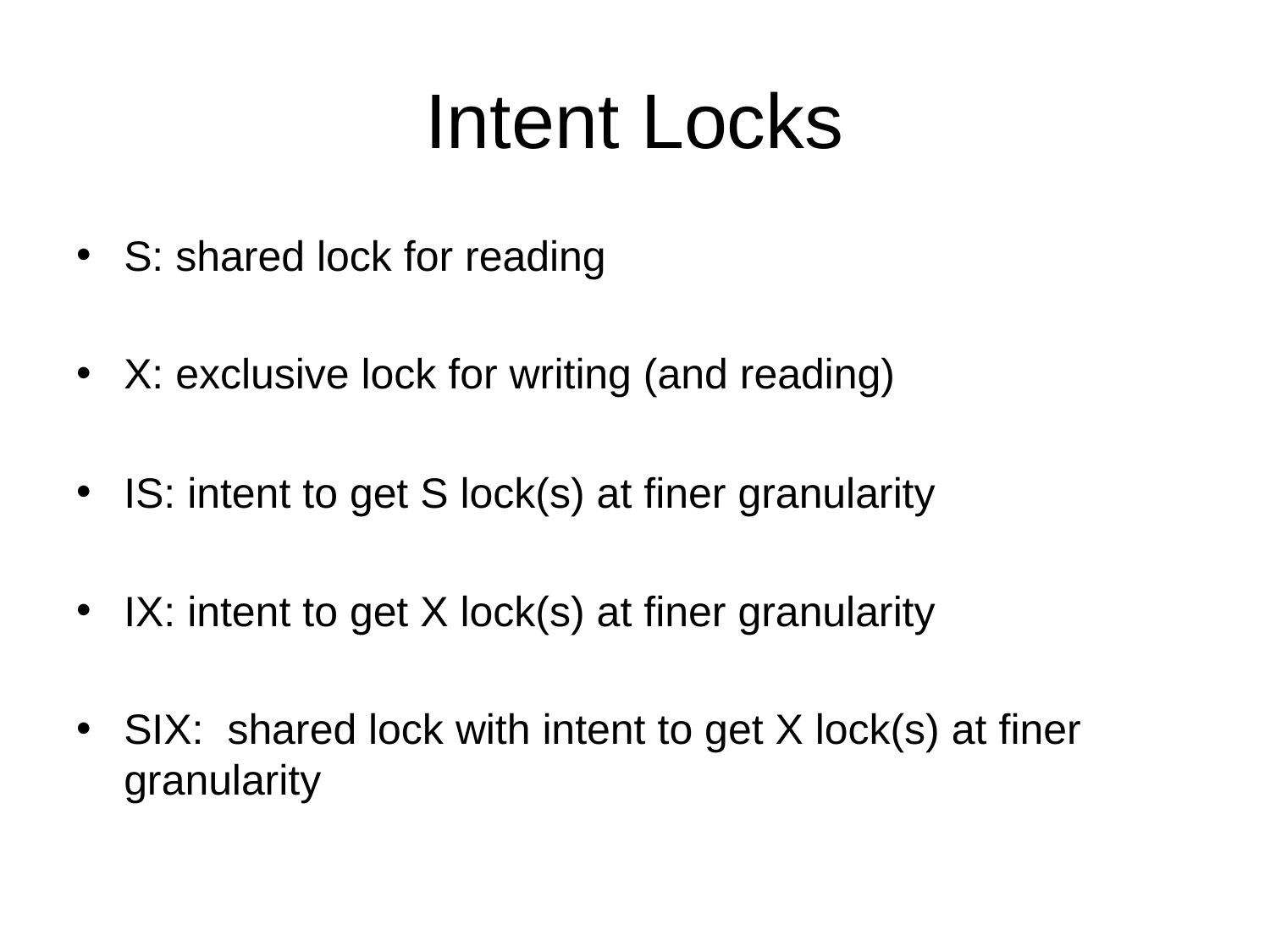

# Intent Locks
S: shared lock for reading

X: exclusive lock for writing (and reading)

IS: intent to get S lock(s) at finer granularity

IX: intent to get X lock(s) at finer granularity

SIX:  shared lock with intent to get X lock(s) at finer granularity